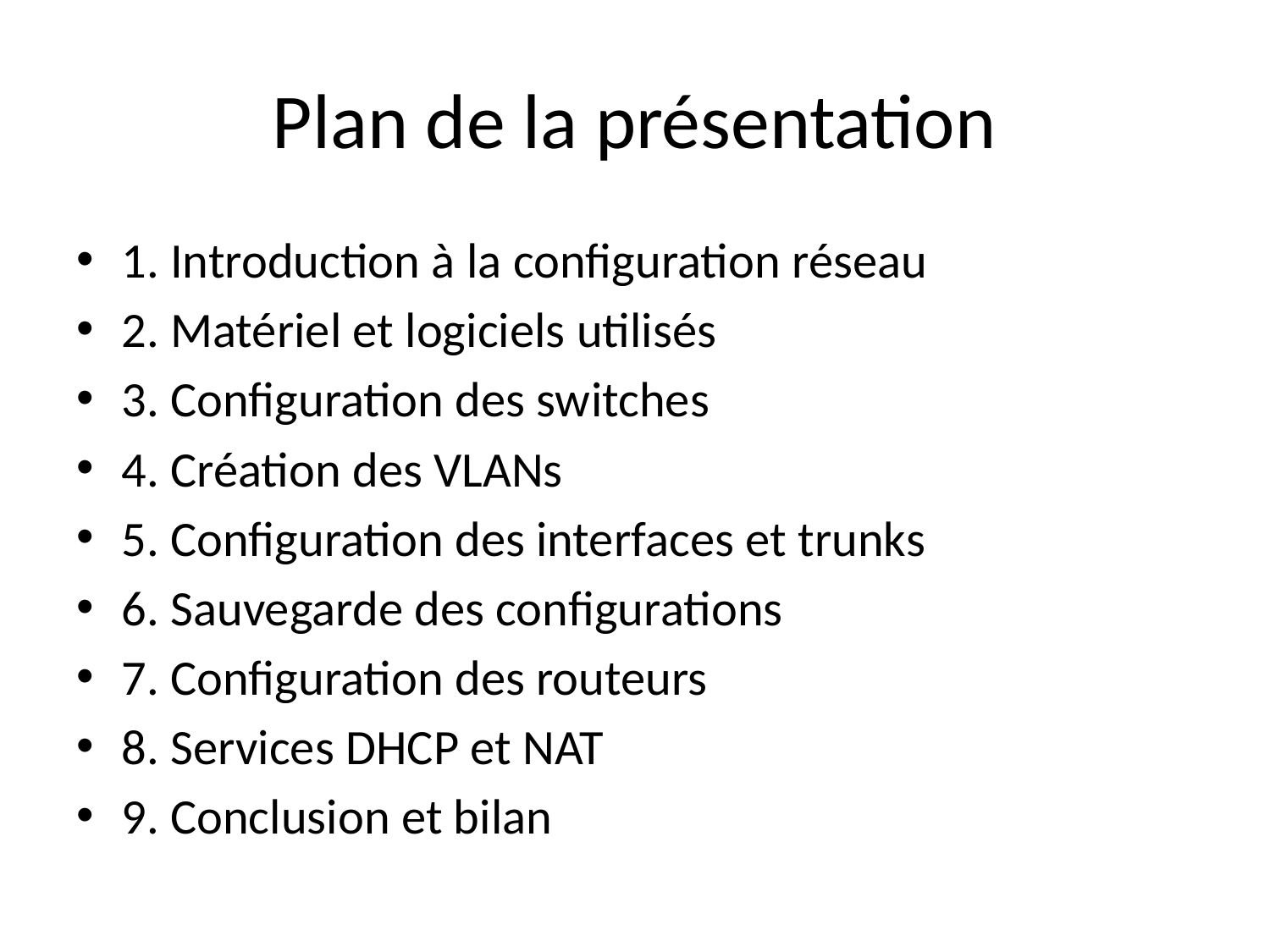

# Plan de la présentation
1. Introduction à la configuration réseau
2. Matériel et logiciels utilisés
3. Configuration des switches
4. Création des VLANs
5. Configuration des interfaces et trunks
6. Sauvegarde des configurations
7. Configuration des routeurs
8. Services DHCP et NAT
9. Conclusion et bilan